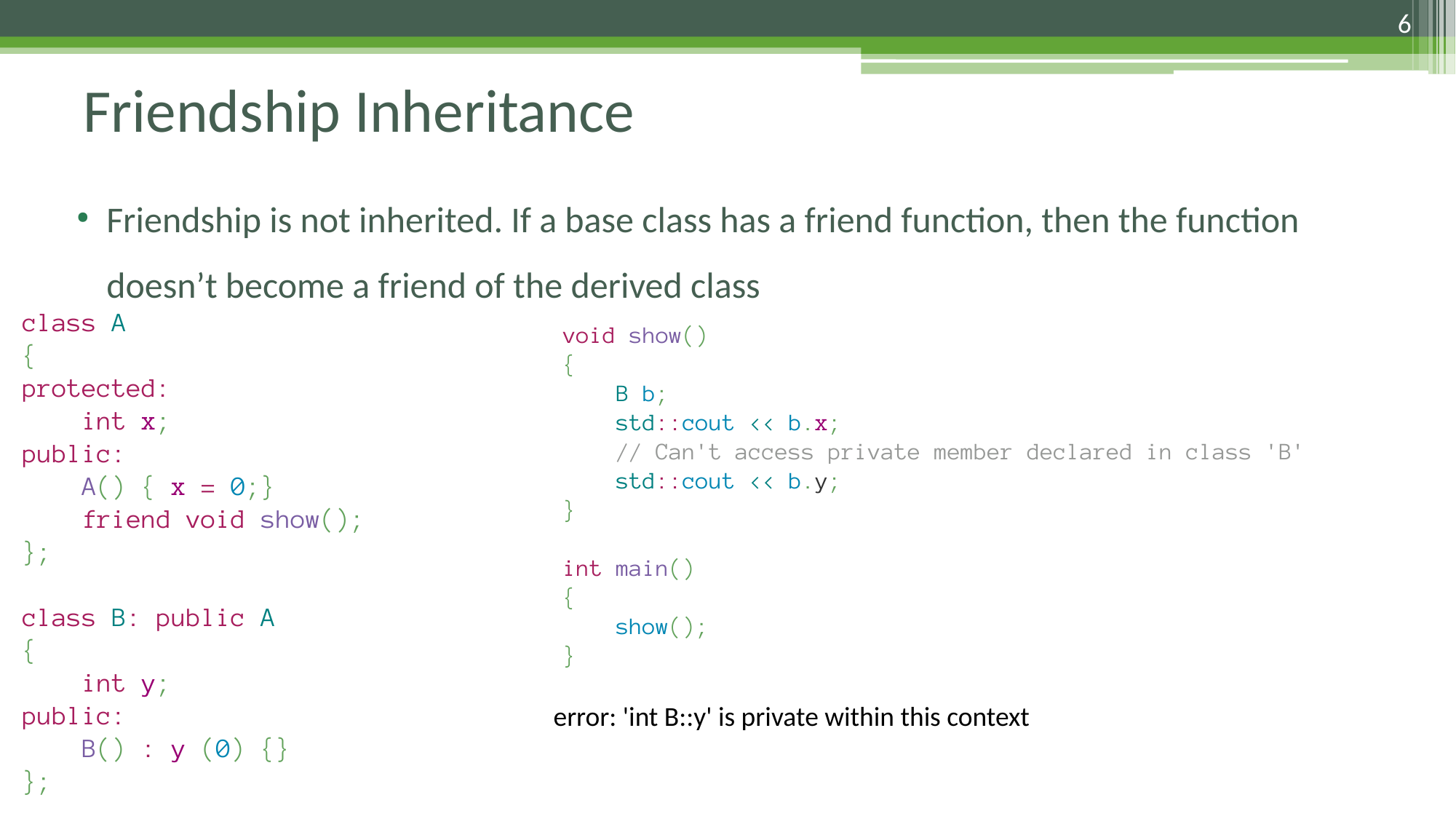

6
Friendship Inheritance
Friendship is not inherited. If a base class has a friend function, then the function doesn’t become a friend of the derived class
class A
{
protected:
    int x;
public:
    A() { x = 0;}
    friend void show();
};
class B: public A
{
    int y;
public:
    B() : y (0) {}
};
void show()
{
    B b;
    std::cout << b.x;
    // Can't access private member declared in class 'B'
    std::cout << b.y;
}
int main()
{
    show();
}
error: 'int B::y' is private within this context